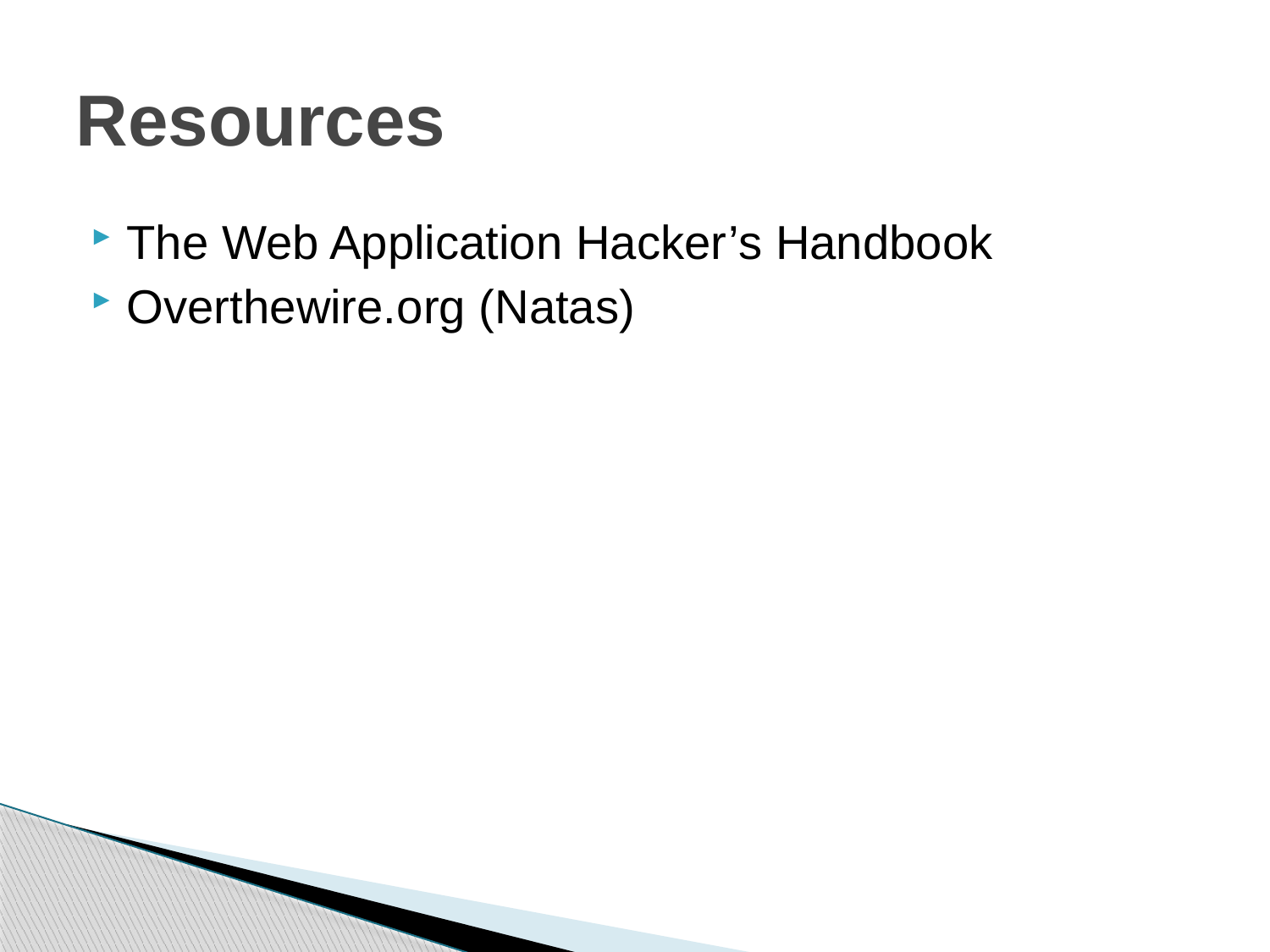

# Resources
The Web Application Hacker’s Handbook
Overthewire.org (Natas)